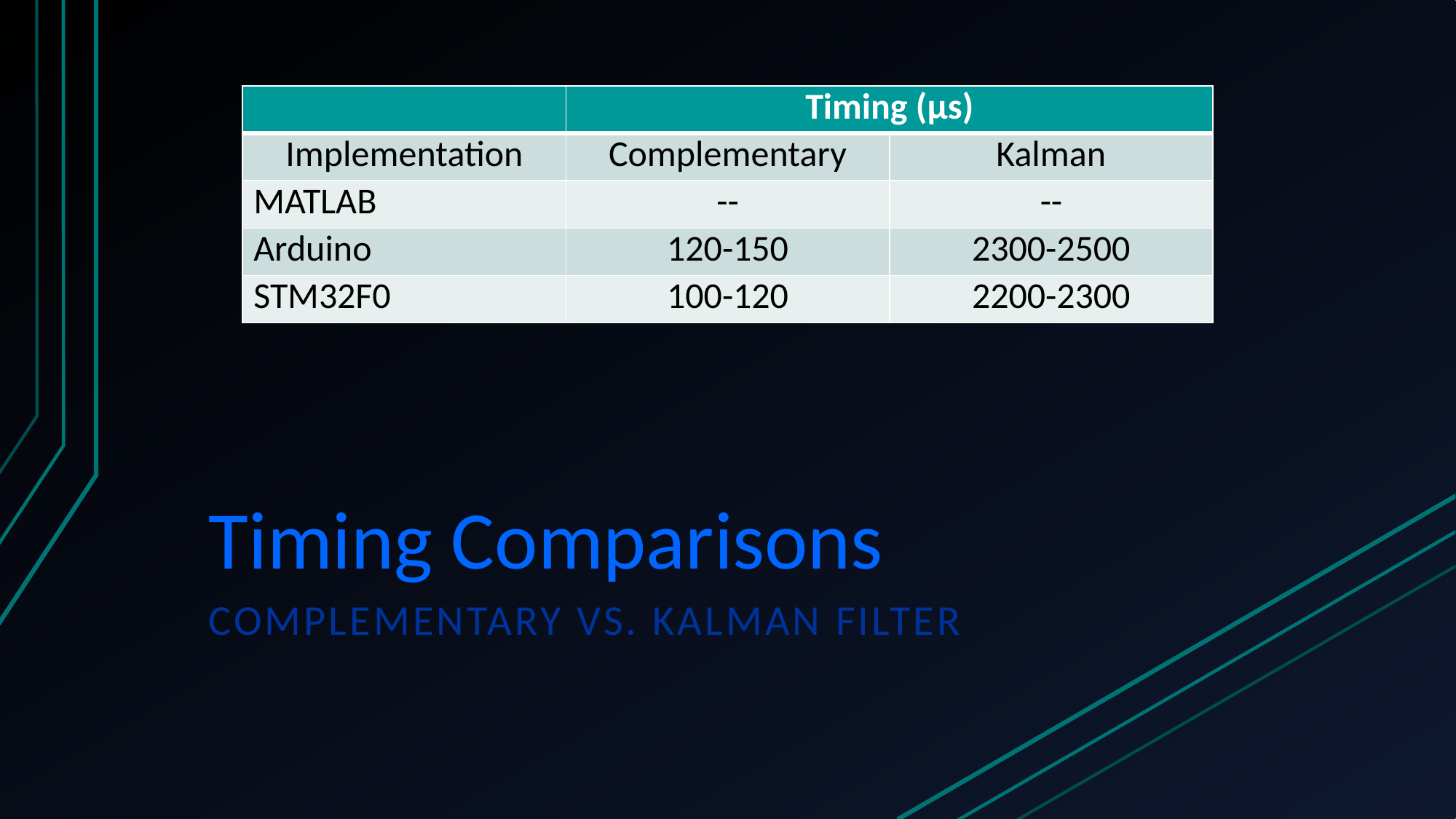

|  | Timing (μs) |  |
| --- | --- | --- |
| Implementation | Complementary | Kalman |
| MATLAB | -- | -- |
| Arduino | 120-150 | 2300-2500 |
| STM32F0 | 100-120 | 2200-2300 |
# Timing Comparisons
Complementary vs. Kalman filter